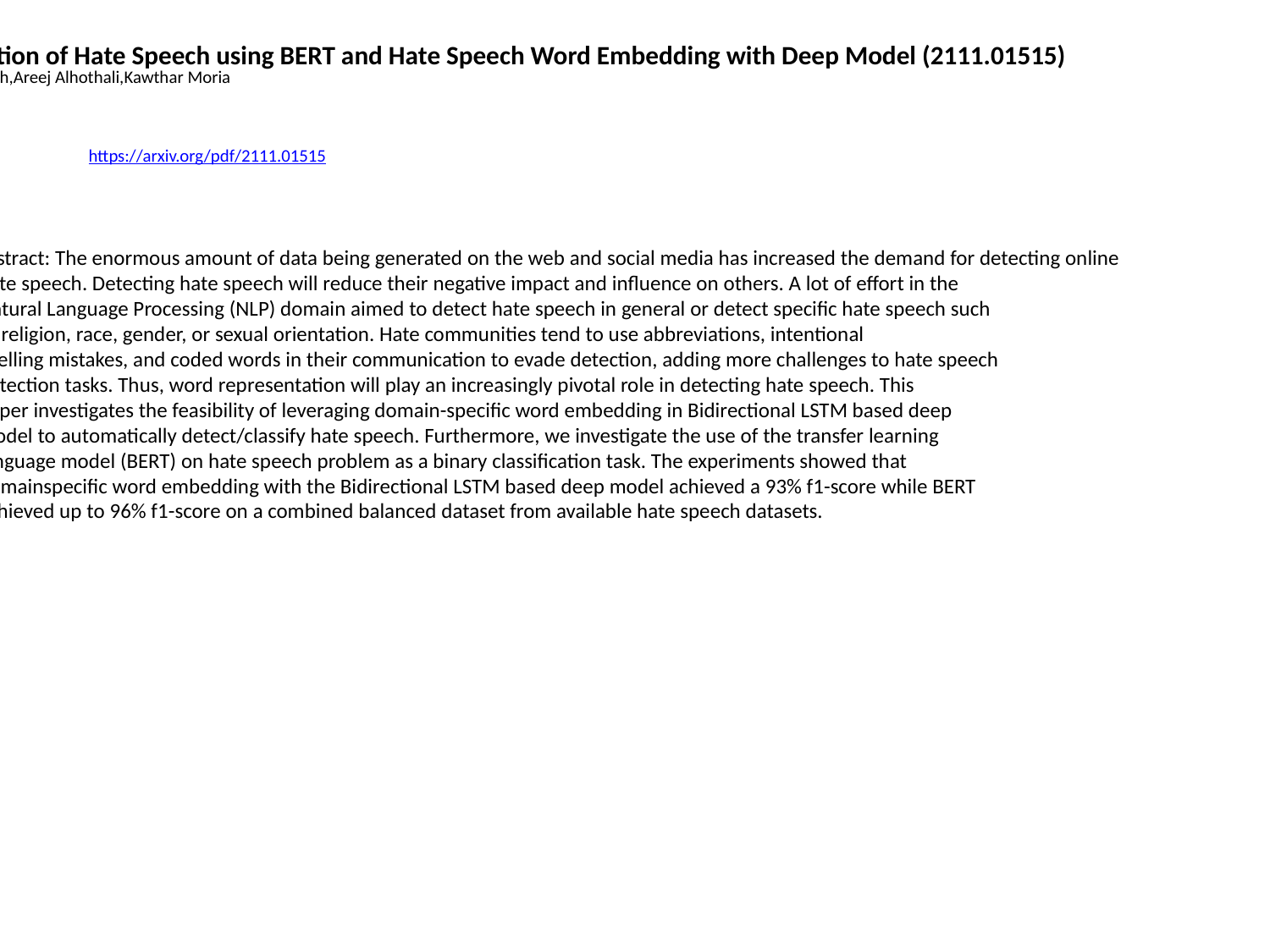

Detection of Hate Speech using BERT and Hate Speech Word Embedding with Deep Model (2111.01515)
Hind Saleh,Areej Alhothali,Kawthar Moria

https://arxiv.org/pdf/2111.01515

Abstract: The enormous amount of data being generated on the web and social media has increased the demand for detecting online
 hate speech. Detecting hate speech will reduce their negative impact and influence on others. A lot of effort in the
 Natural Language Processing (NLP) domain aimed to detect hate speech in general or detect specific hate speech such
 as religion, race, gender, or sexual orientation. Hate communities tend to use abbreviations, intentional
 spelling mistakes, and coded words in their communication to evade detection, adding more challenges to hate speech
 detection tasks. Thus, word representation will play an increasingly pivotal role in detecting hate speech. This
 paper investigates the feasibility of leveraging domain-specific word embedding in Bidirectional LSTM based deep
 model to automatically detect/classify hate speech. Furthermore, we investigate the use of the transfer learning
 language model (BERT) on hate speech problem as a binary classification task. The experiments showed that
 domainspecific word embedding with the Bidirectional LSTM based deep model achieved a 93% f1-score while BERT
 achieved up to 96% f1-score on a combined balanced dataset from available hate speech datasets.